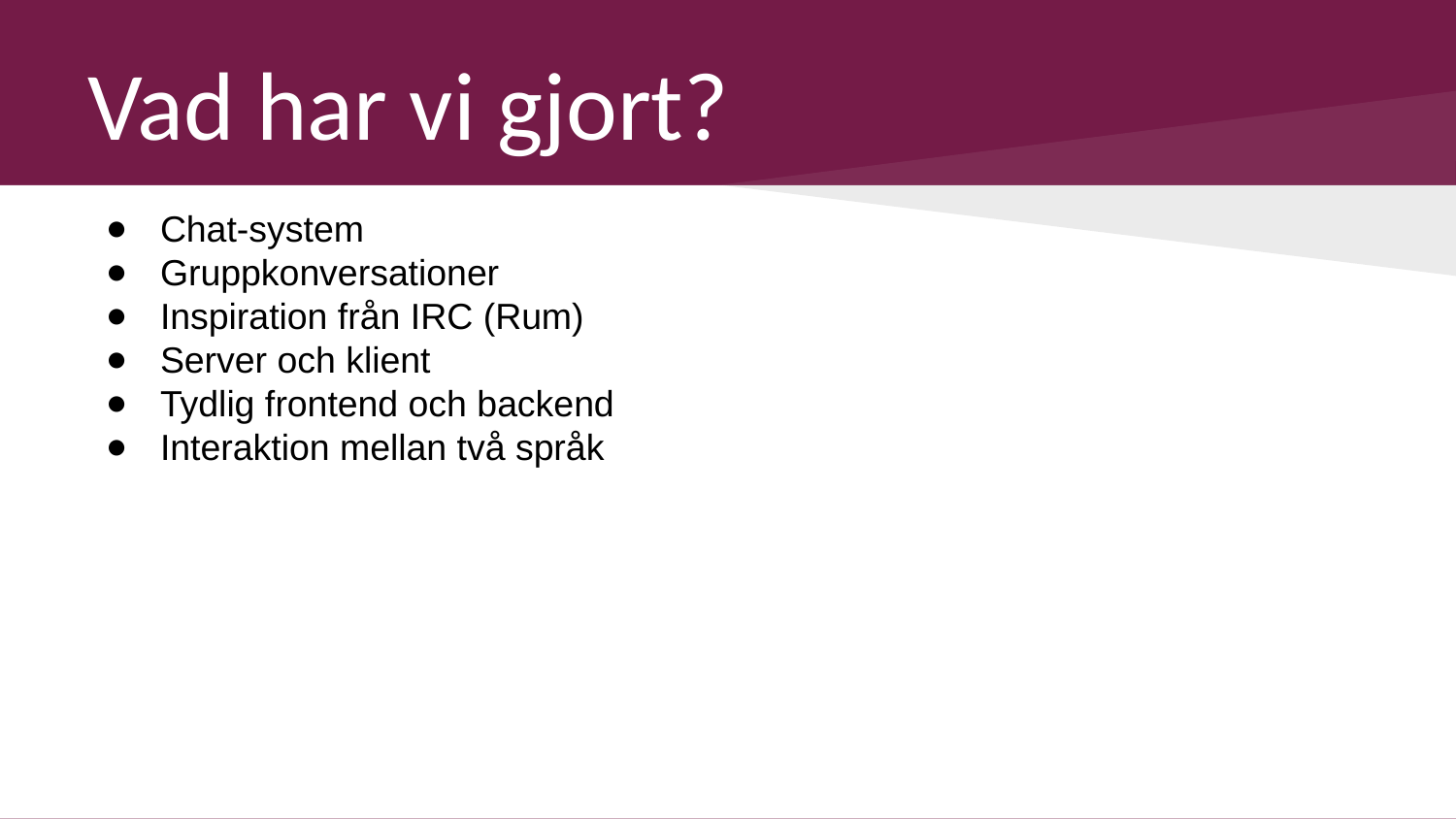

# Vad har vi gjort?
Chat-system
Gruppkonversationer
Inspiration från IRC (Rum)
Server och klient
Tydlig frontend och backend
Interaktion mellan två språk